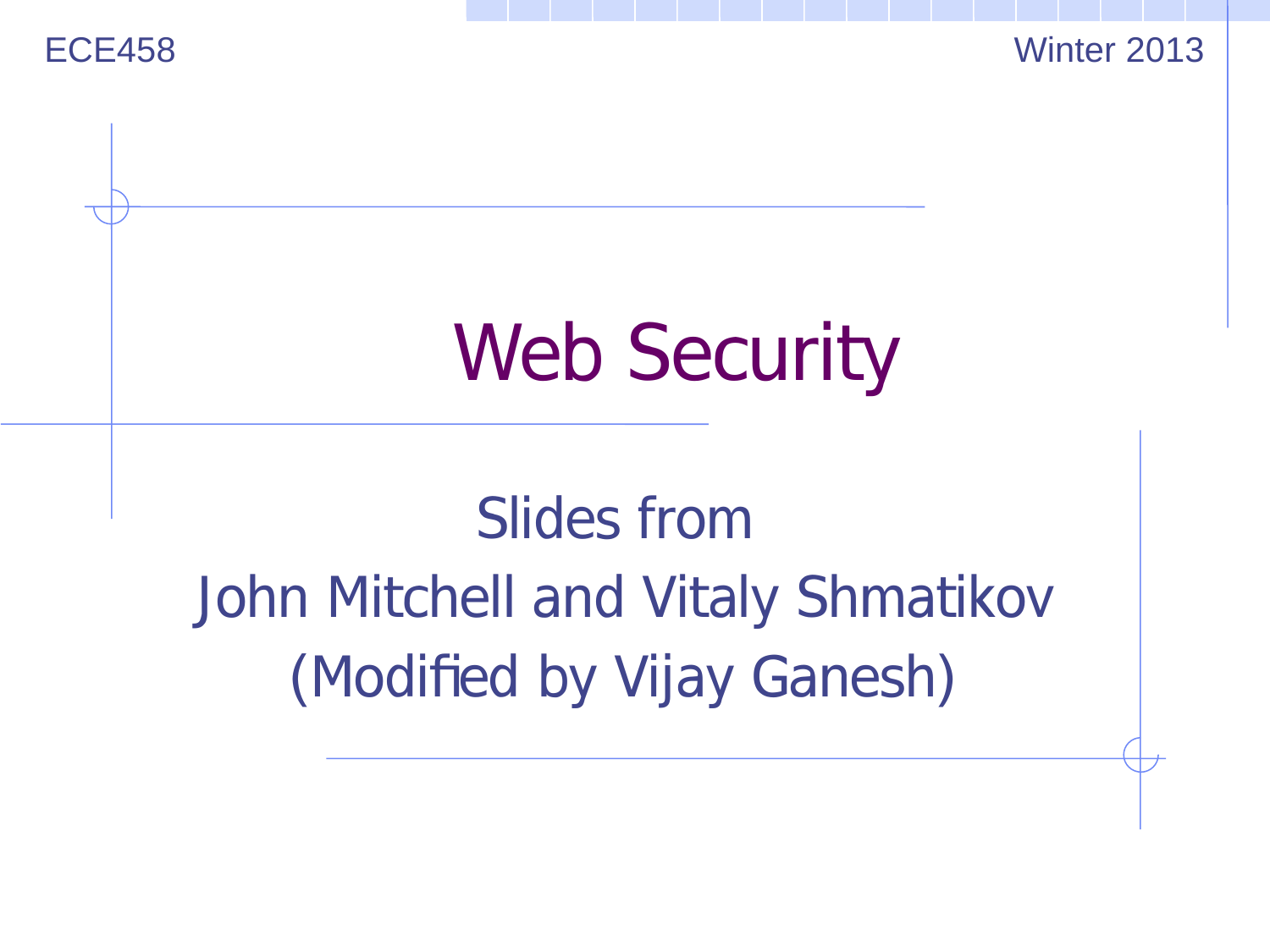

ECE458
Winter 2013
# Web Security
Slides from
John Mitchell and Vitaly Shmatikov
(Modified by Vijay Ganesh)